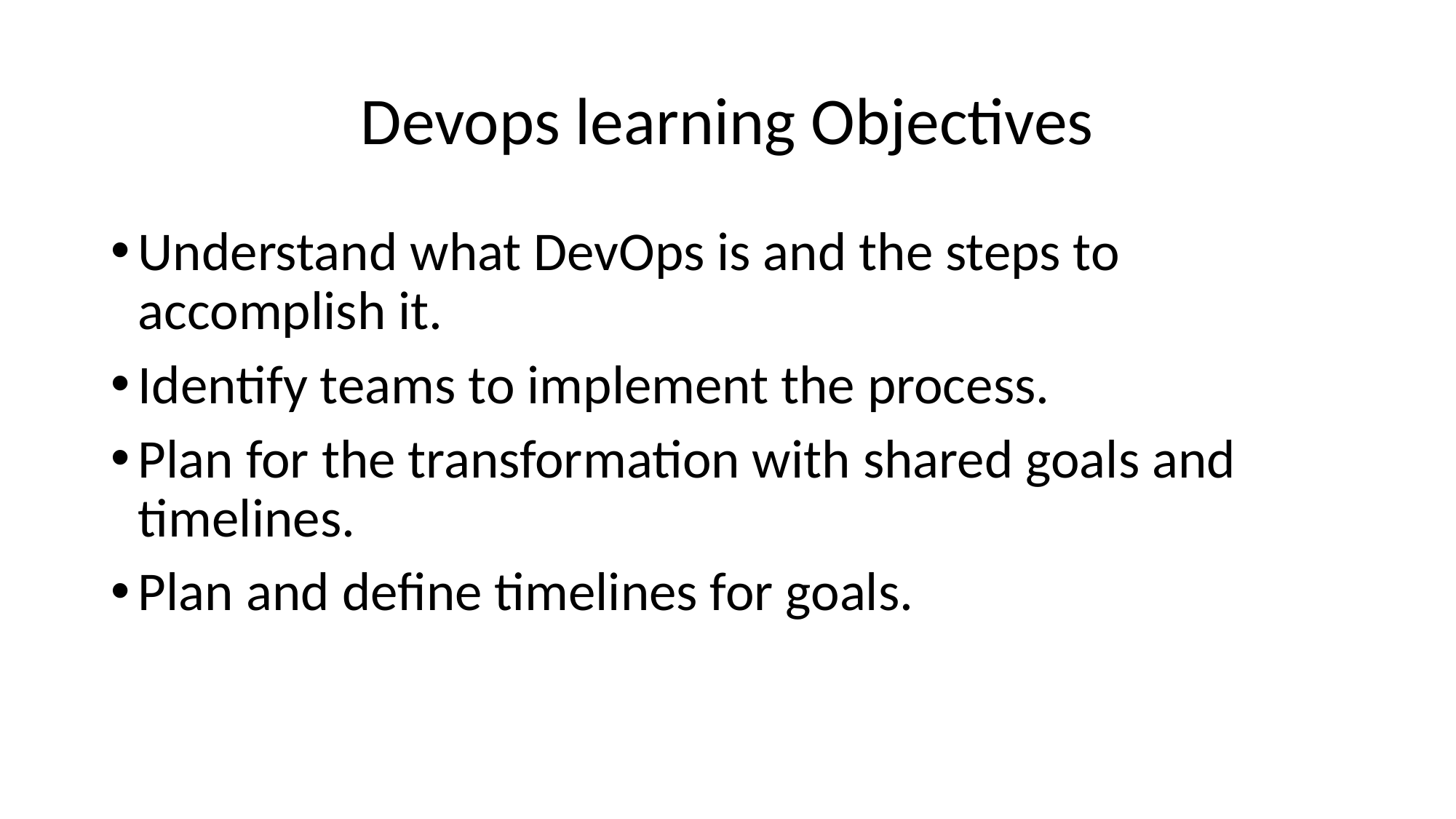

# Devops learning Objectives
Understand what DevOps is and the steps to accomplish it.
Identify teams to implement the process.
Plan for the transformation with shared goals and timelines.
Plan and define timelines for goals.